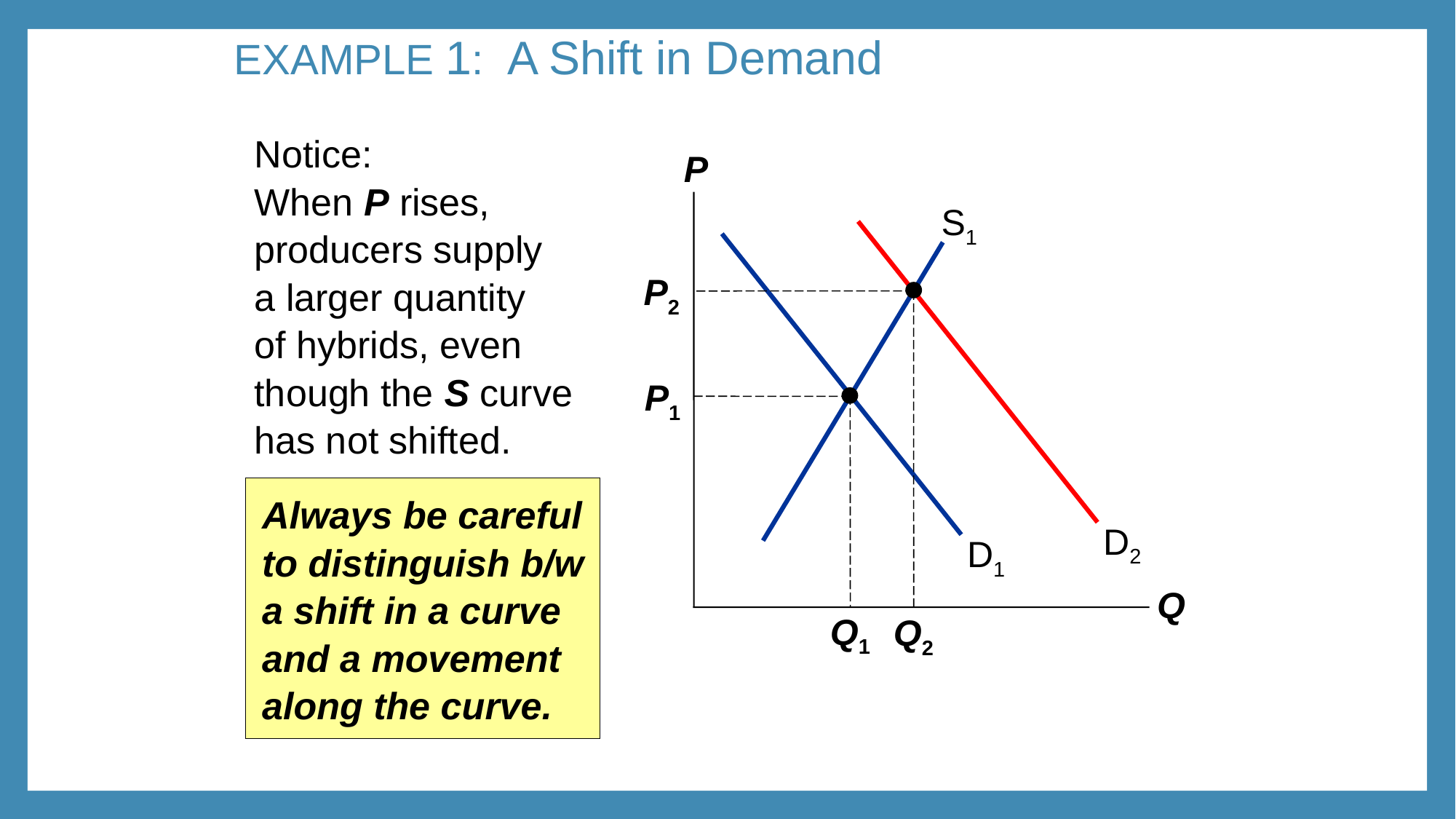

EXAMPLE 1:  A Shift in Demand
Notice:
When P rises, producers supply
a larger quantity
of hybrids, even though the S curve has not shifted.
P

Q
S1

D2

D1
P2

P1

Q1
Always be careful to distinguish b/w a shift in a curve and a movement along the curve.
Q2